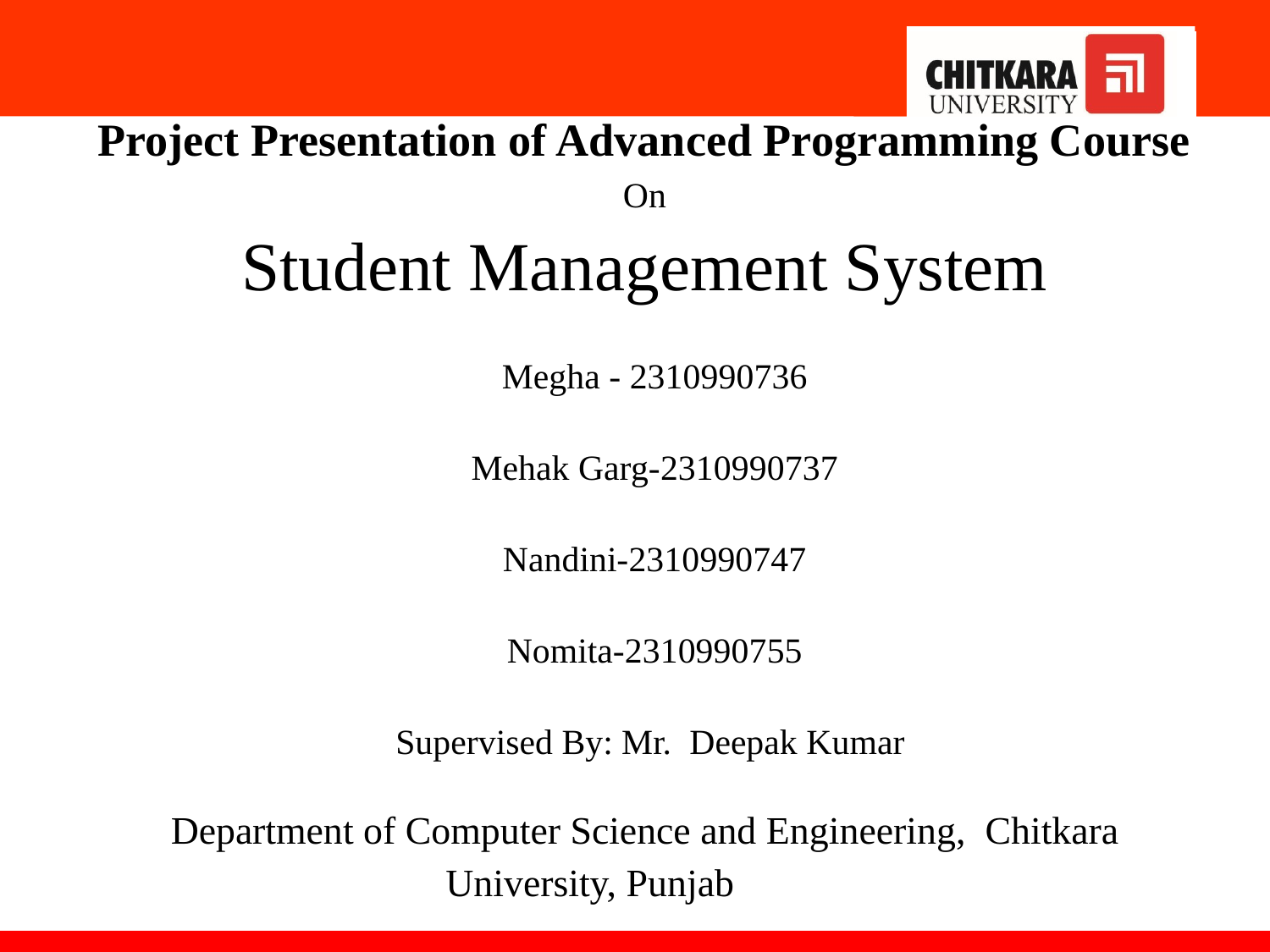

Project Presentation of Advanced Programming Course
On
Student Management System
Megha - 2310990736
Mehak Garg-2310990737
Nandini-2310990747
Nomita-2310990755
Supervised By: Mr.  Deepak Kumar

Department of Computer Science and Engineering,  Chitkara University, Punjab